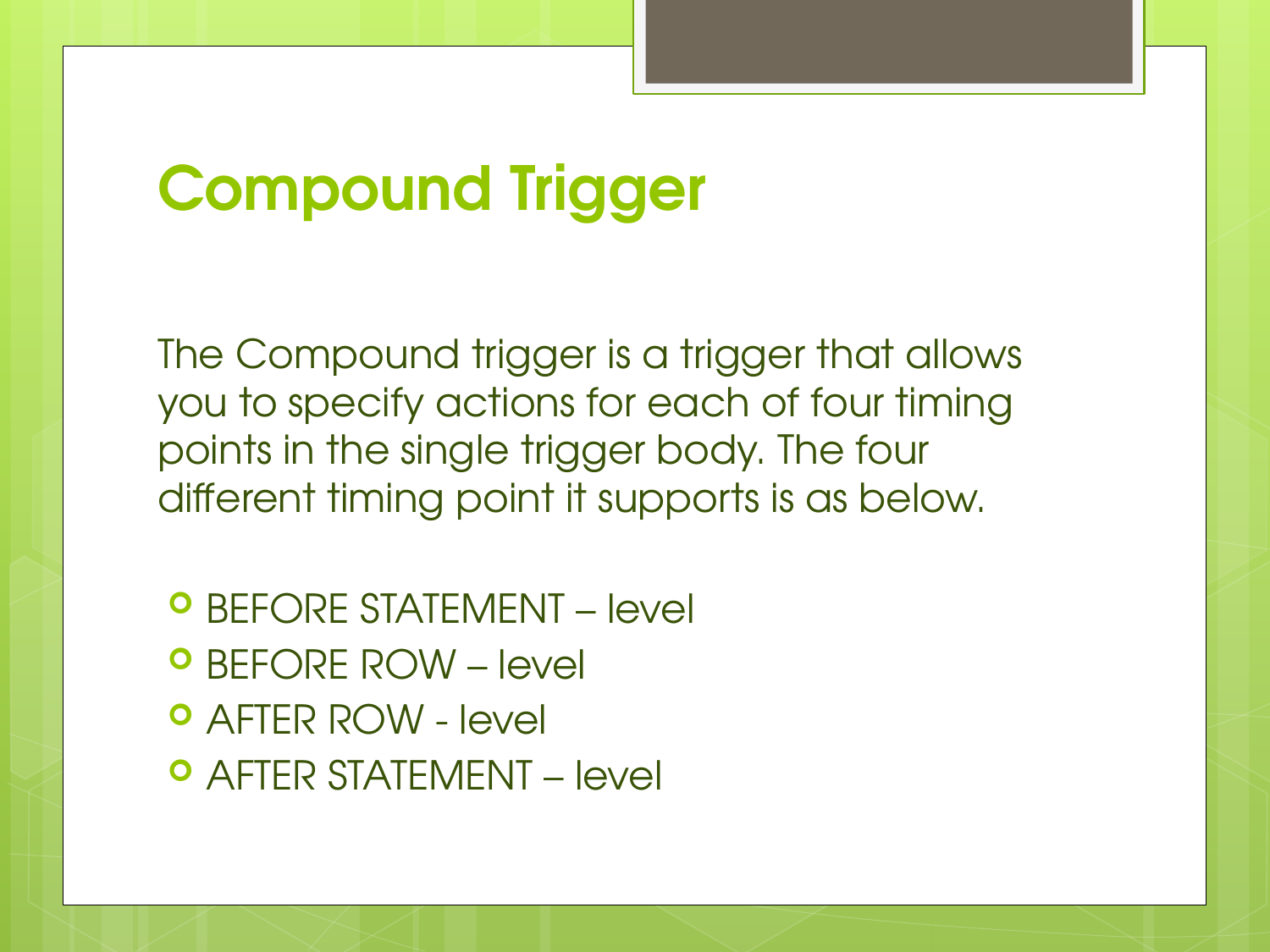

# Compound Trigger
The Compound trigger is a trigger that allows you to specify actions for each of four timing points in the single trigger body. The four different timing point it supports is as below.

BEFORE STATEMENT – level
BEFORE ROW – level
AFTER ROW - level
AFTER STATEMENT – level